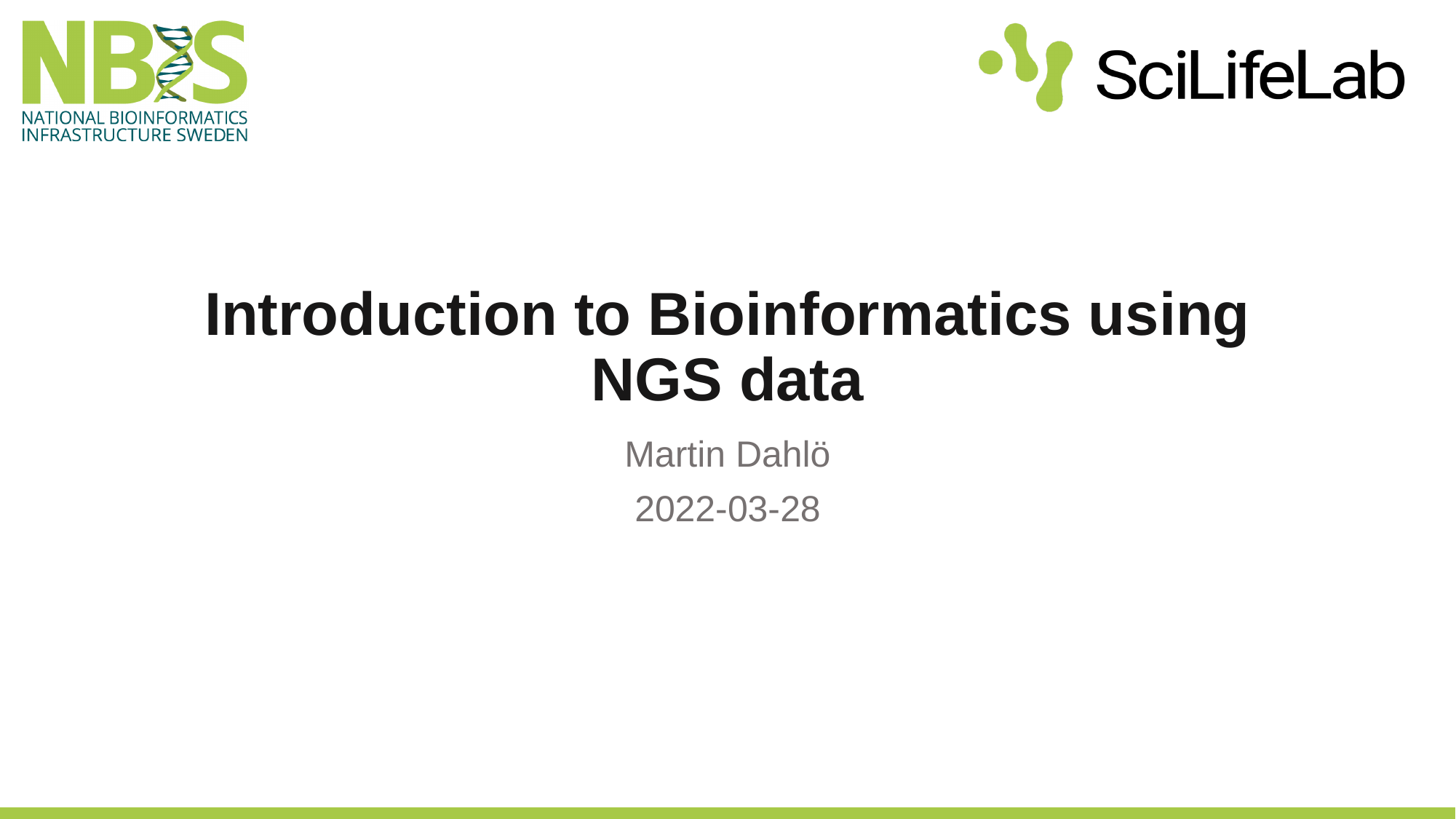

# Introduction to Bioinformatics using NGS data
Martin Dahlö
2022-03-28